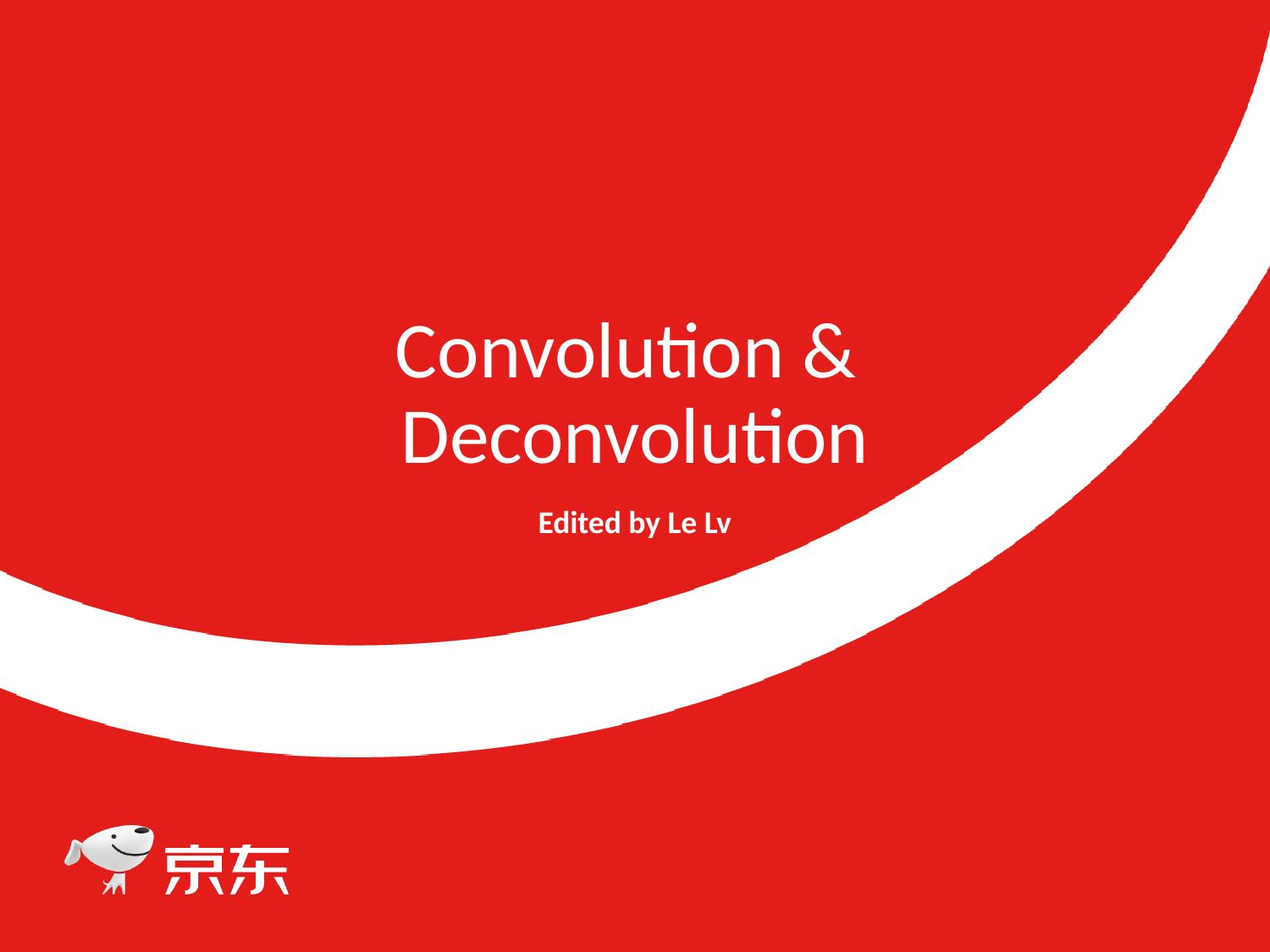

# Convolution & Deconvolution
Edited by Le Lv